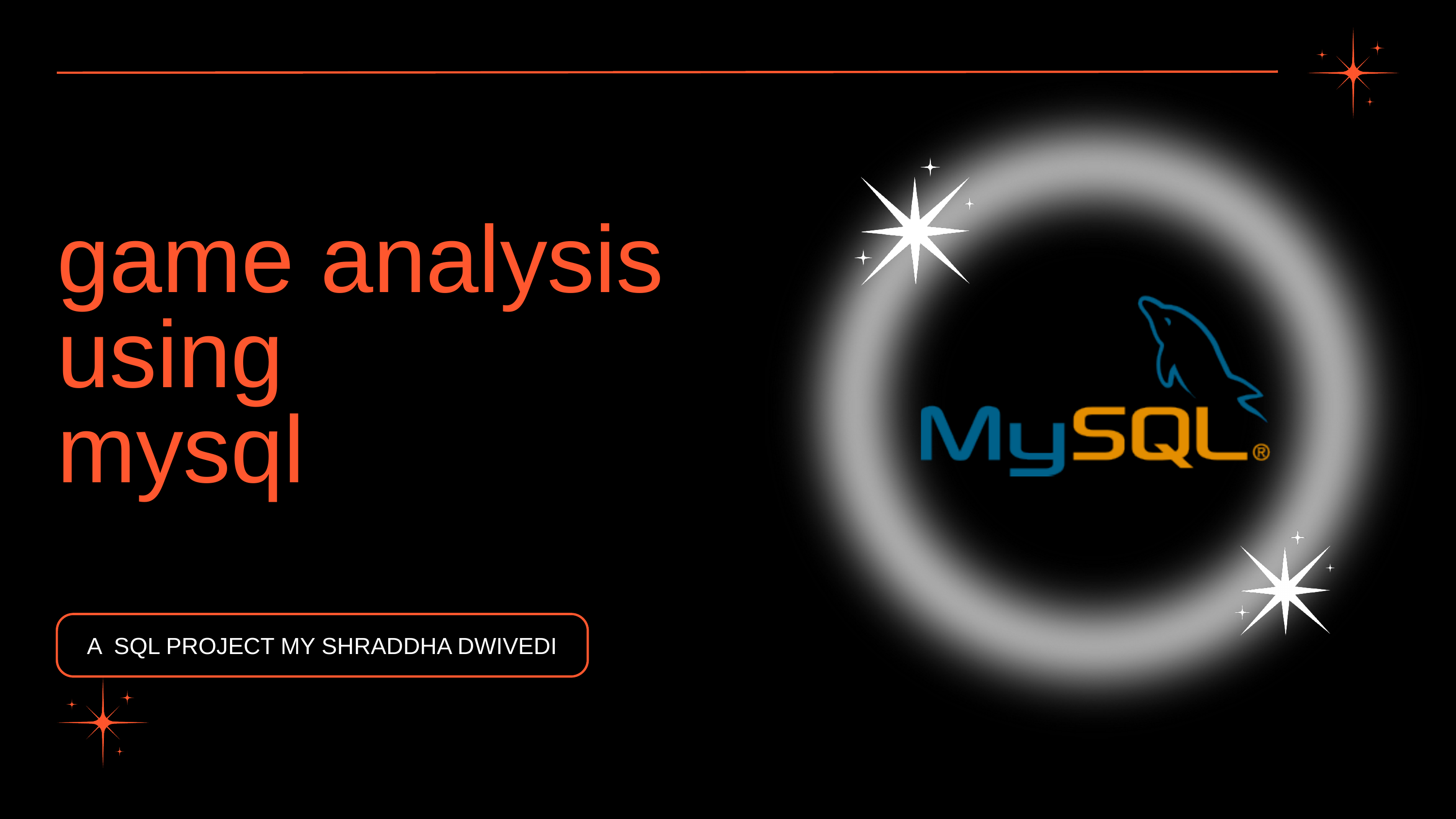

game analysis
using
mysql

A  SQL PROJECT MY SHRADDHA DWIVEDI